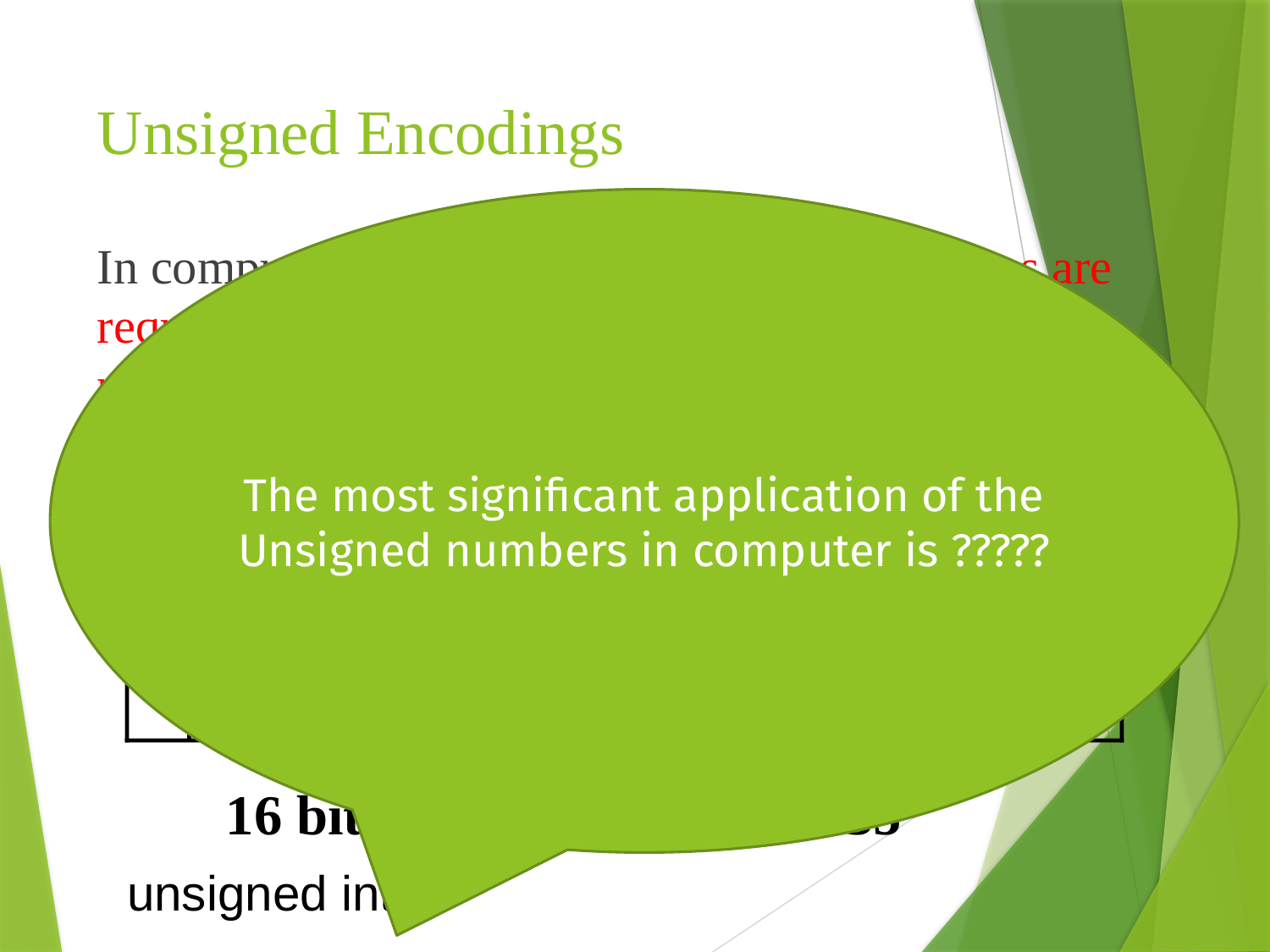

# Unsigned Encodings
The most significant application of the Unsigned numbers in computer is ?????
In computing, unsigned number representations are required to encode 0 & positive numbers in binary number systems.

8 bit                       0 ~ 255

16 bit                      0 ~ 65535
unsigned int